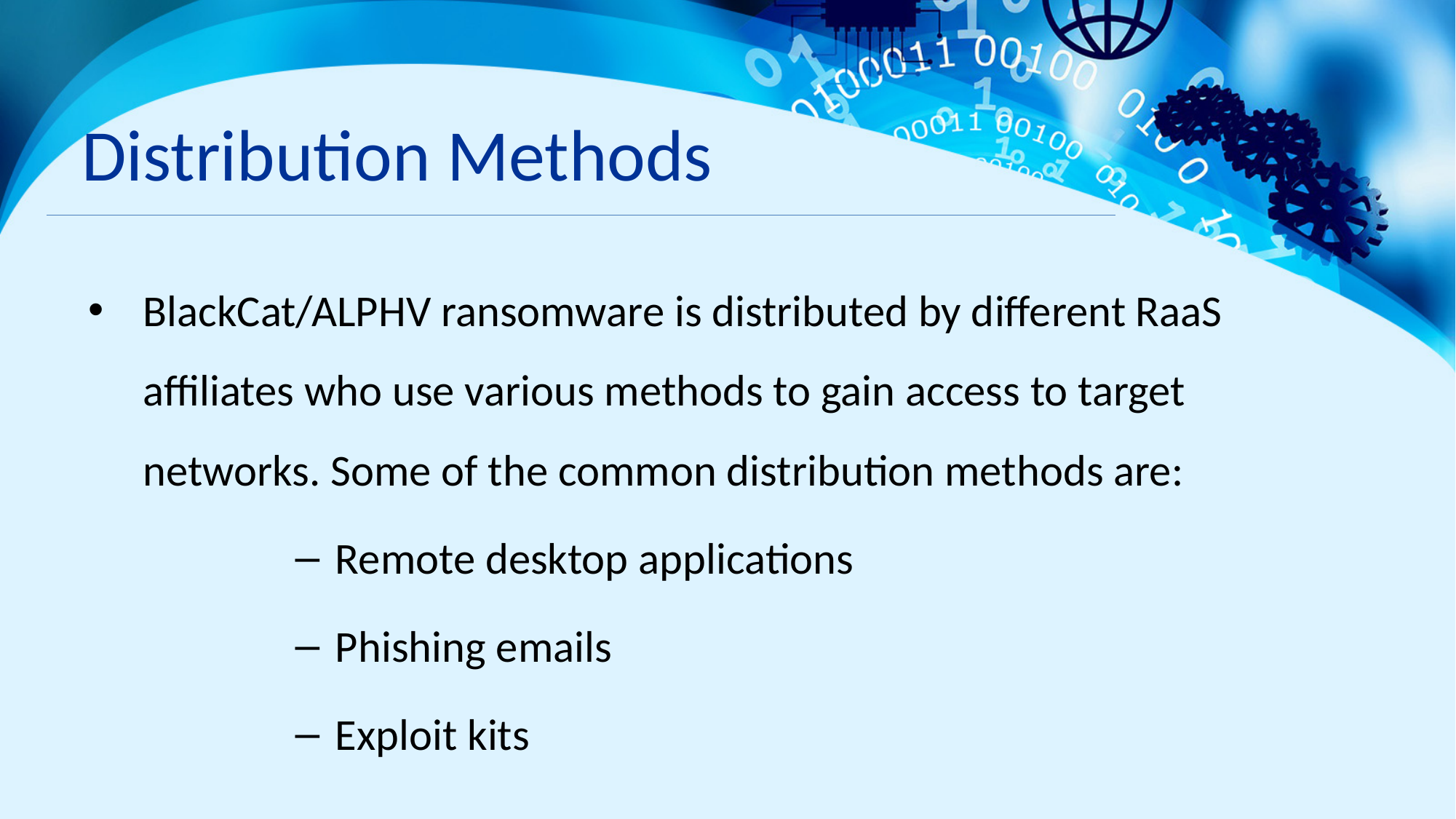

# Distribution Methods
BlackCat/ALPHV ransomware is distributed by different RaaS affiliates who use various methods to gain access to target networks. Some of the common distribution methods are:
Remote desktop applications
Phishing emails
Exploit kits